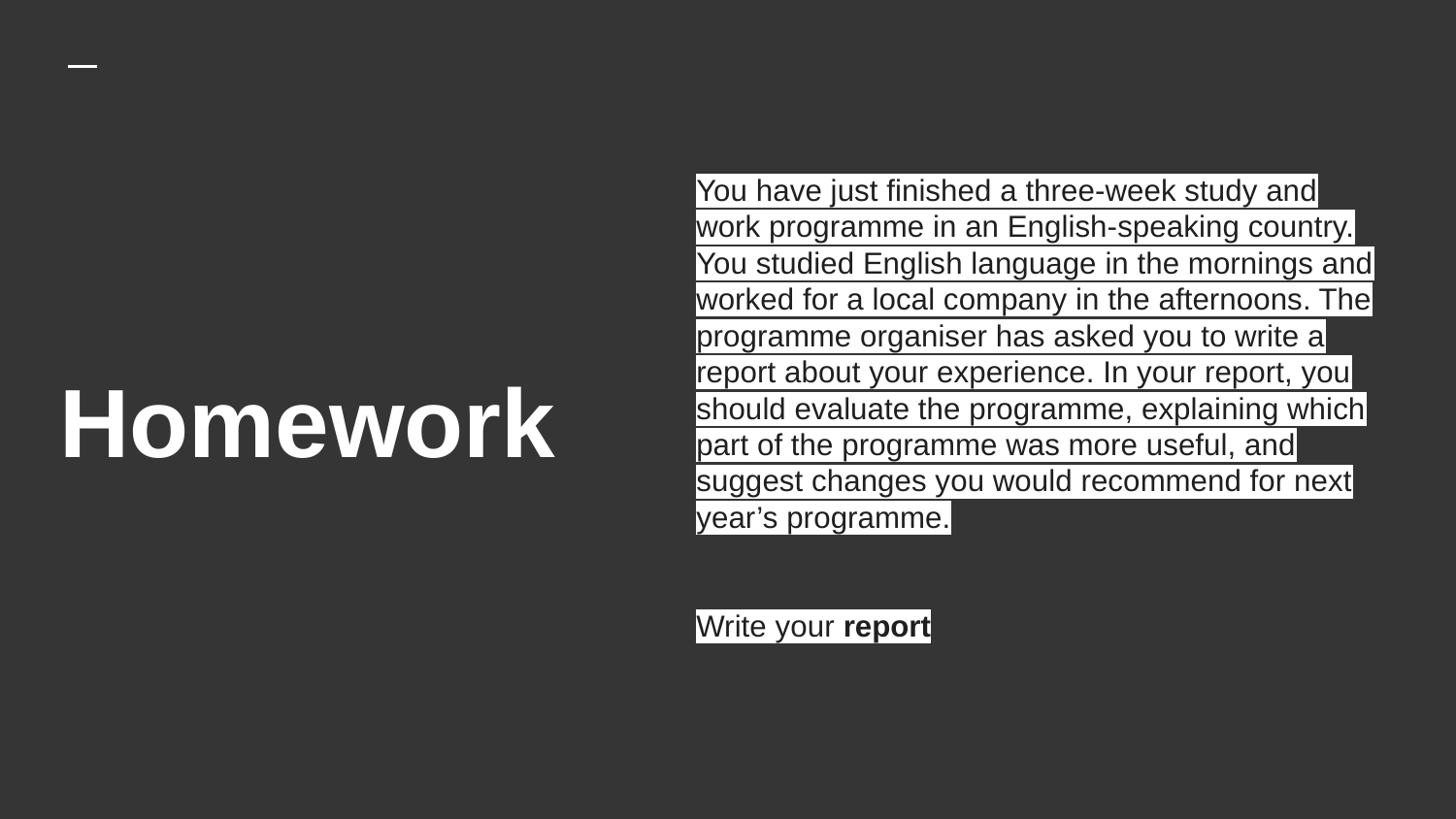

# Homework
You have just finished a three-week study and work programme in an English-speaking country. You studied English language in the mornings and worked for a local company in the afternoons. The programme organiser has asked you to write a report about your experience. In your report, you should evaluate the programme, explaining which part of the programme was more useful, and suggest changes you would recommend for next year’s programme.
Write your report